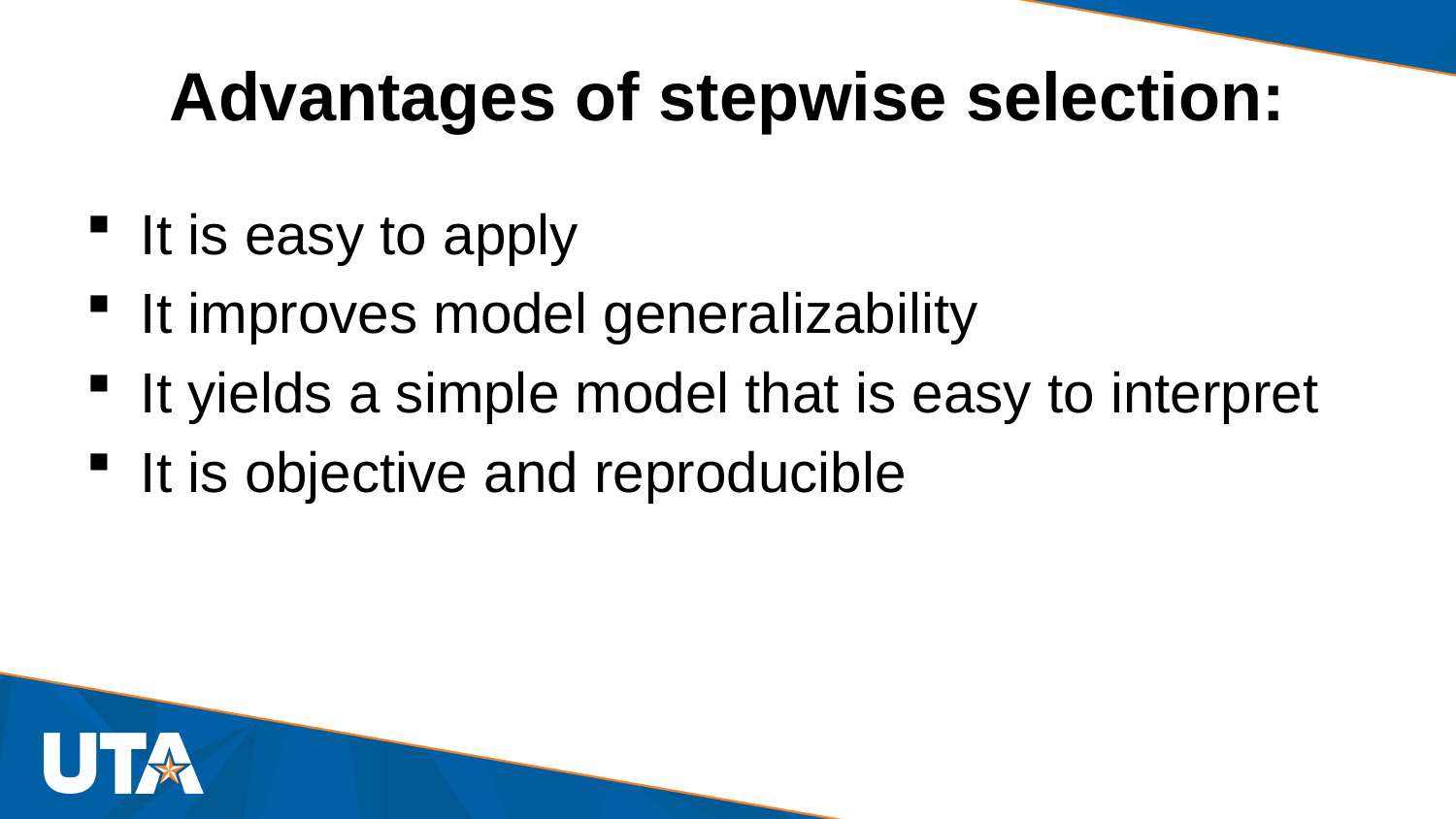

# Advantages of stepwise selection:
It is easy to apply
It improves model generalizability
It yields a simple model that is easy to interpret
It is objective and reproducible